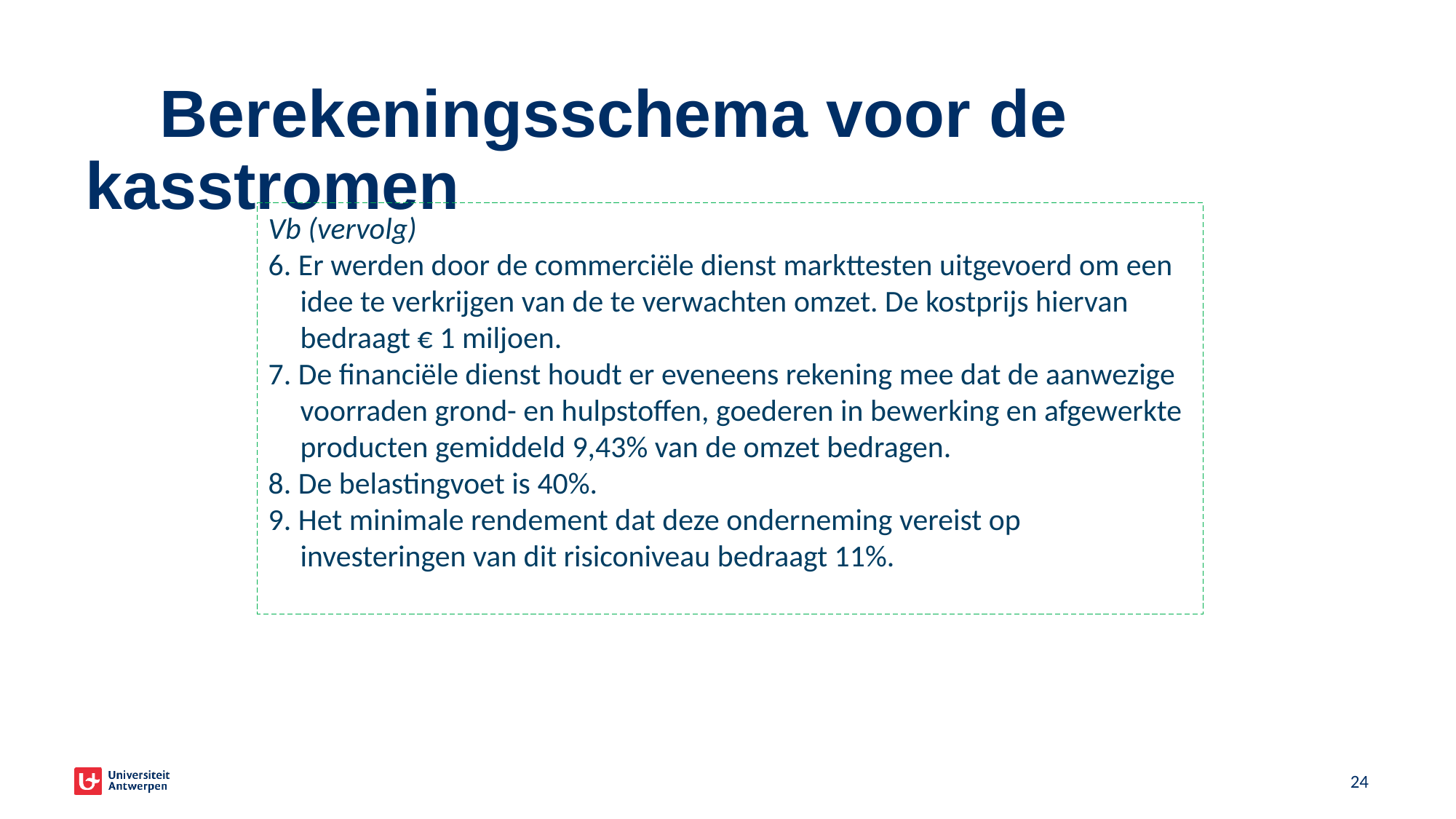

# Berekeningsschema voor de kasstromen
Vb (vervolg)
6. Er werden door de commerciële dienst markttesten uitgevoerd om een idee te verkrijgen van de te verwachten omzet. De kostprijs hiervan bedraagt € 1 miljoen.
7. De financiële dienst houdt er eveneens rekening mee dat de aanwezige voorraden grond- en hulpstoffen, goederen in bewerking en afgewerkte producten gemiddeld 9,43% van de omzet bedragen.
8. De belastingvoet is 40%.
9. Het minimale rendement dat deze onderneming vereist op investeringen van dit risiconiveau bedraagt 11%.
24